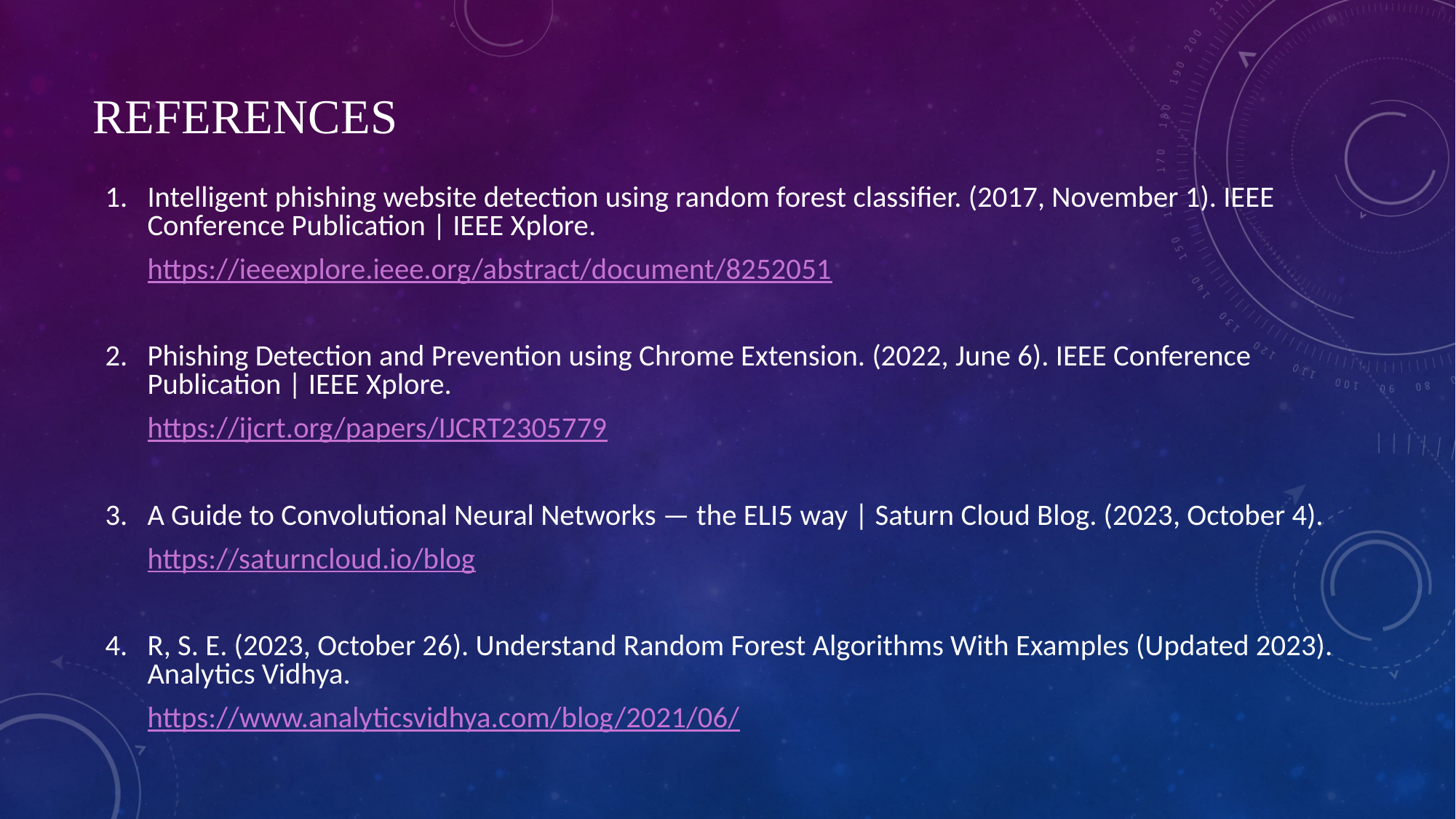

# REFERENCES

Intelligent phishing website detection using random forest classifier. (2017, November 1). IEEE Conference Publication | IEEE Xplore.
https://ieeexplore.ieee.org/abstract/document/8252051

Phishing Detection and Prevention using Chrome Extension. (2022, June 6). IEEE Conference Publication | IEEE Xplore.
https://ijcrt.org/papers/IJCRT2305779

A Guide to Convolutional Neural Networks — the ELI5 way | Saturn Cloud Blog. (2023, October 4).
https://saturncloud.io/blog

R, S. E. (2023, October 26). Understand Random Forest Algorithms With Examples (Updated 2023). Analytics Vidhya.
https://www.analyticsvidhya.com/blog/2021/06/